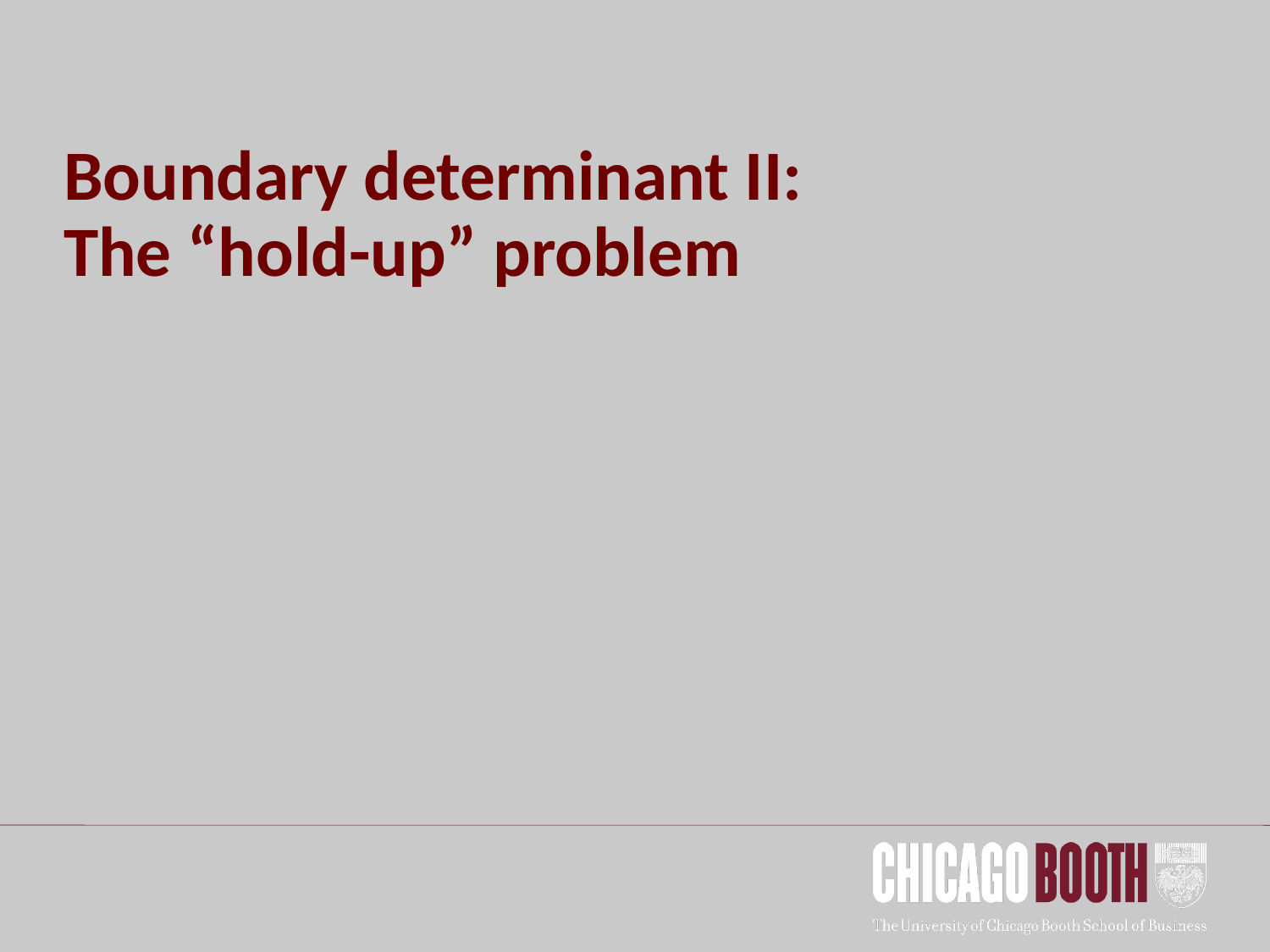

# Boundary determinant II: The “hold-up” problem